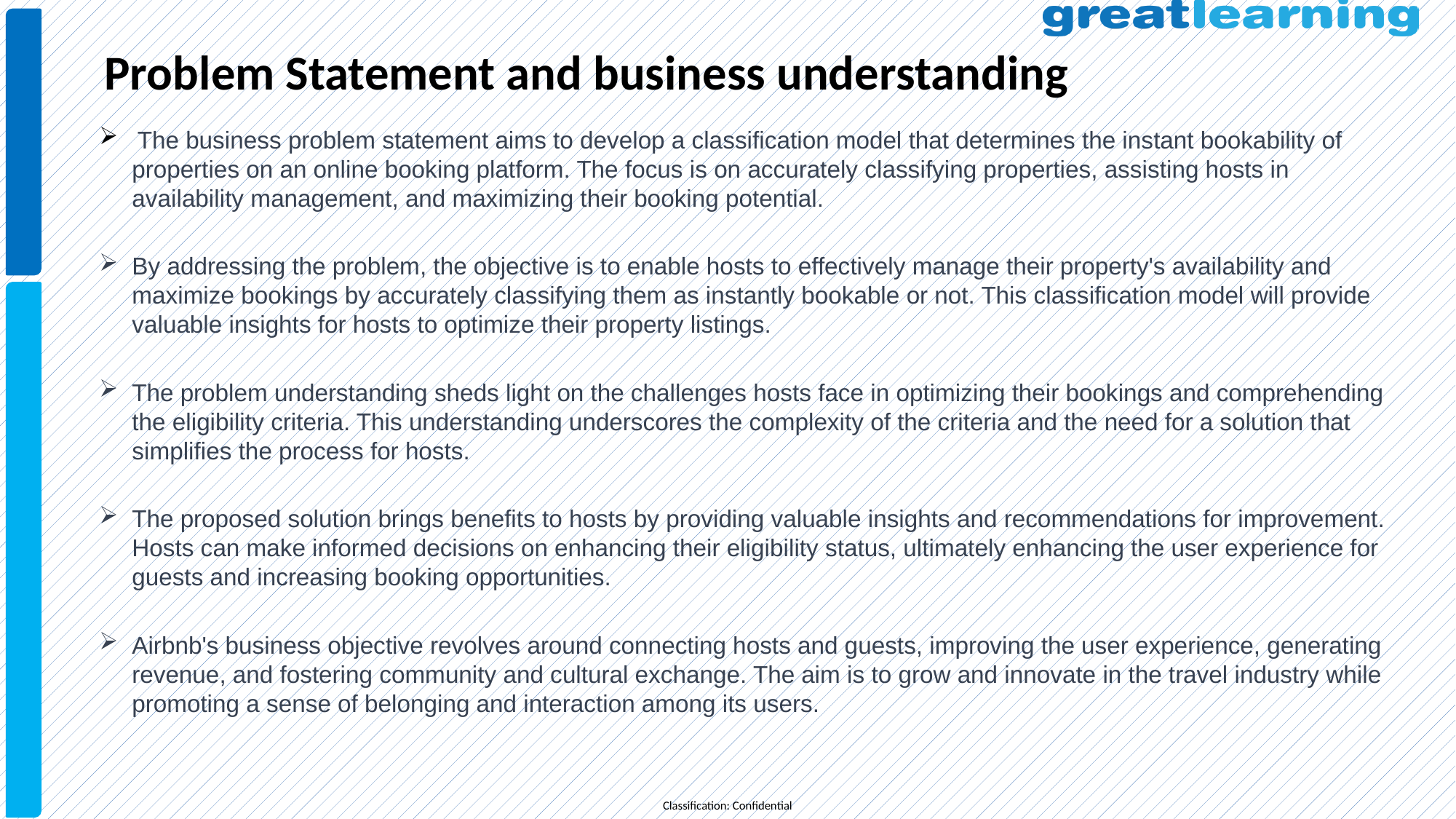

Problem Statement and business understanding
 The business problem statement aims to develop a classification model that determines the instant bookability of properties on an online booking platform. The focus is on accurately classifying properties, assisting hosts in availability management, and maximizing their booking potential.

By addressing the problem, the objective is to enable hosts to effectively manage their property's availability and maximize bookings by accurately classifying them as instantly bookable or not. This classification model will provide valuable insights for hosts to optimize their property listings.

The problem understanding sheds light on the challenges hosts face in optimizing their bookings and comprehending the eligibility criteria. This understanding underscores the complexity of the criteria and the need for a solution that simplifies the process for hosts.

The proposed solution brings benefits to hosts by providing valuable insights and recommendations for improvement. Hosts can make informed decisions on enhancing their eligibility status, ultimately enhancing the user experience for guests and increasing booking opportunities.

Airbnb's business objective revolves around connecting hosts and guests, improving the user experience, generating revenue, and fostering community and cultural exchange. The aim is to grow and innovate in the travel industry while promoting a sense of belonging and interaction among its users.